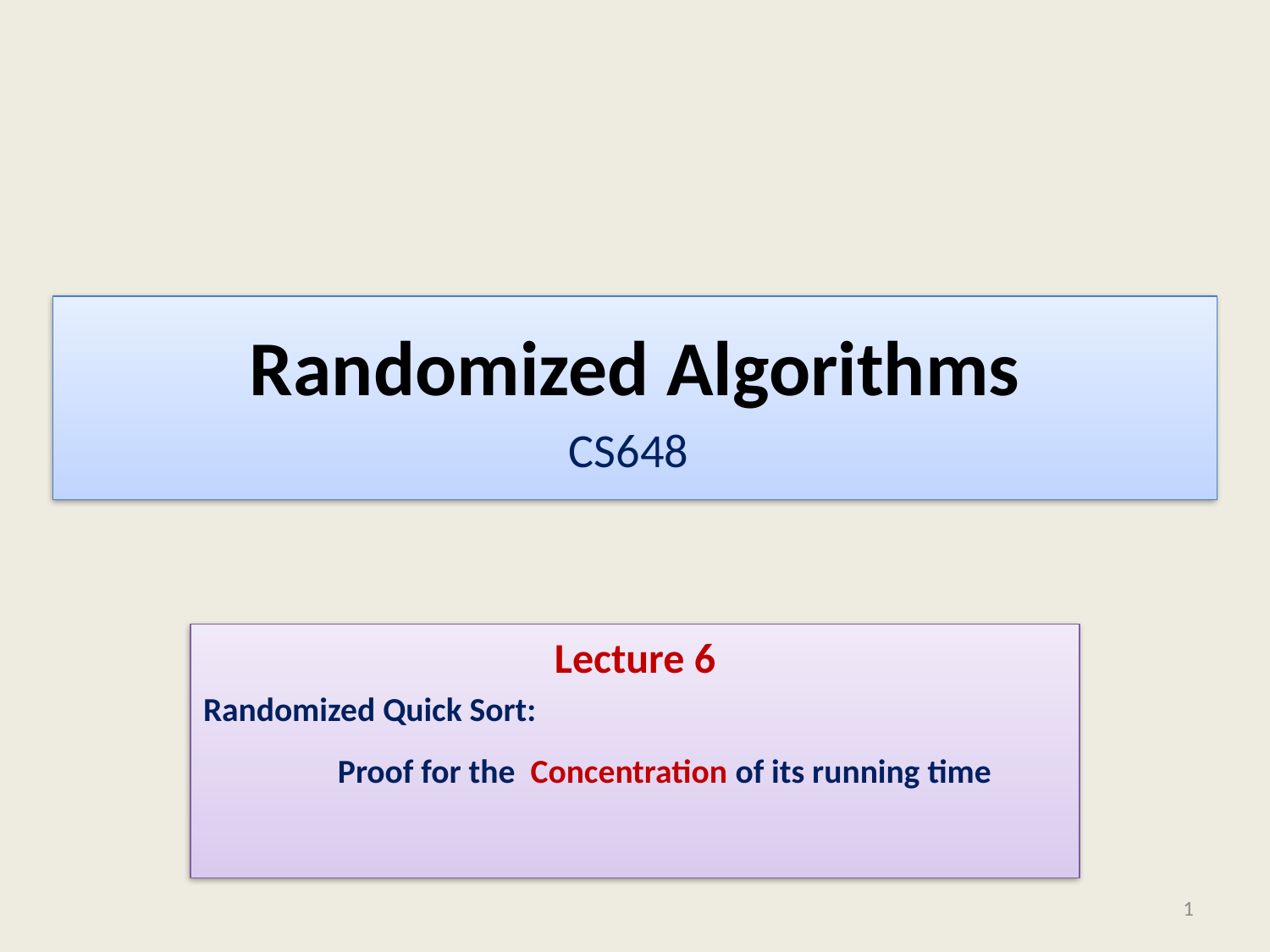

# Randomized Algorithms CS648
Lecture 6
Randomized Quick Sort:
	 Proof for the  Concentration of its running time
1